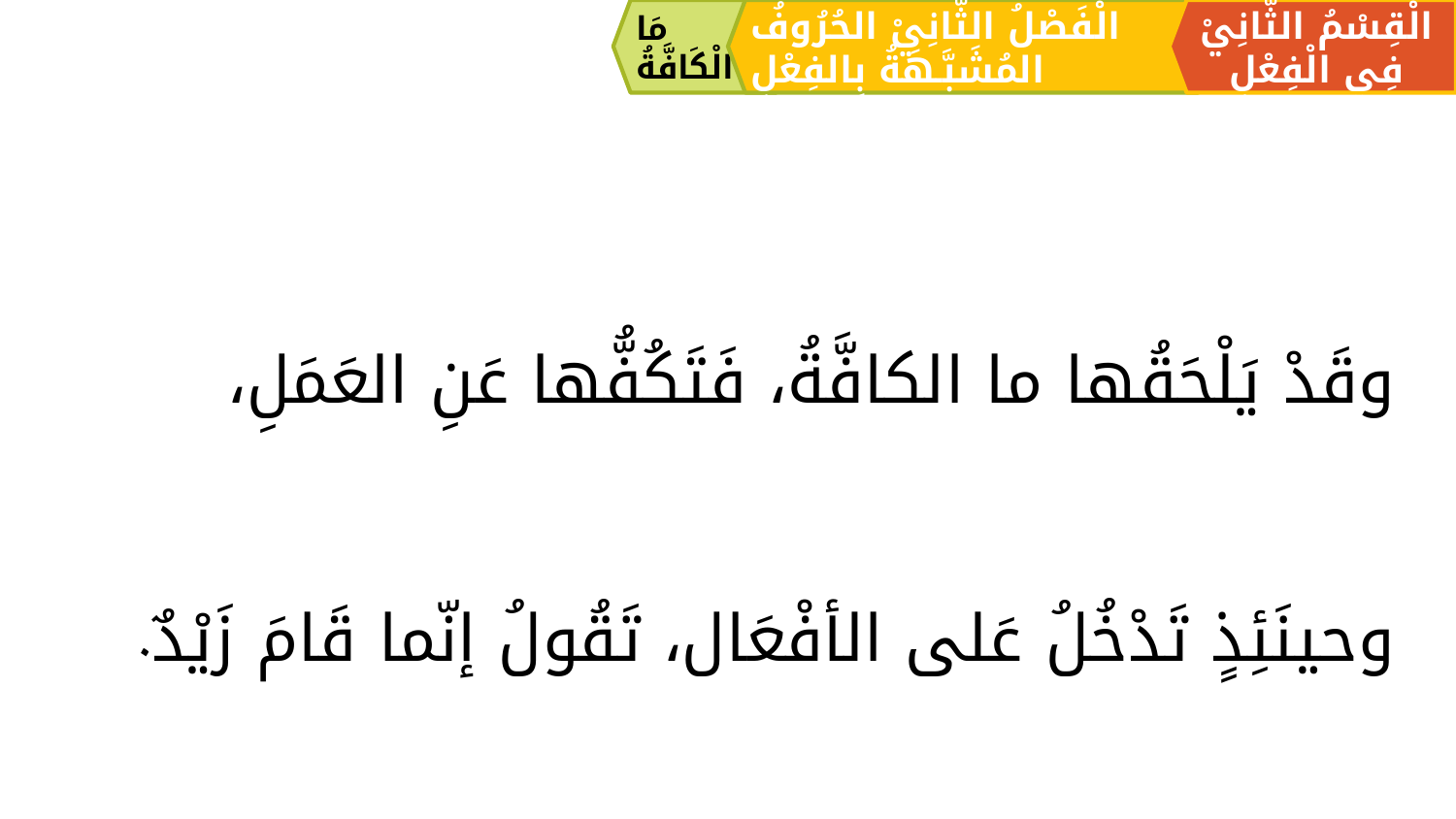

مَا الْكَافَّةُ
الْقِسْمُ الثَّانِيْ فِي الْفِعْلِ
الْفَصْلُ الثَّانِيْ الحُرُوفُ المُشَبَّـهَةُ بِالفِعْلِ
وقَدْ يَلْحَقُها ما الكافَّةُ، فَتَكُفُّها عَنِ العَمَلِ،
وحينَئِذٍ تَدْخُلُ عَلى الأفْعَال، تَقُولُ إنّما قَامَ زَيْدٌ.